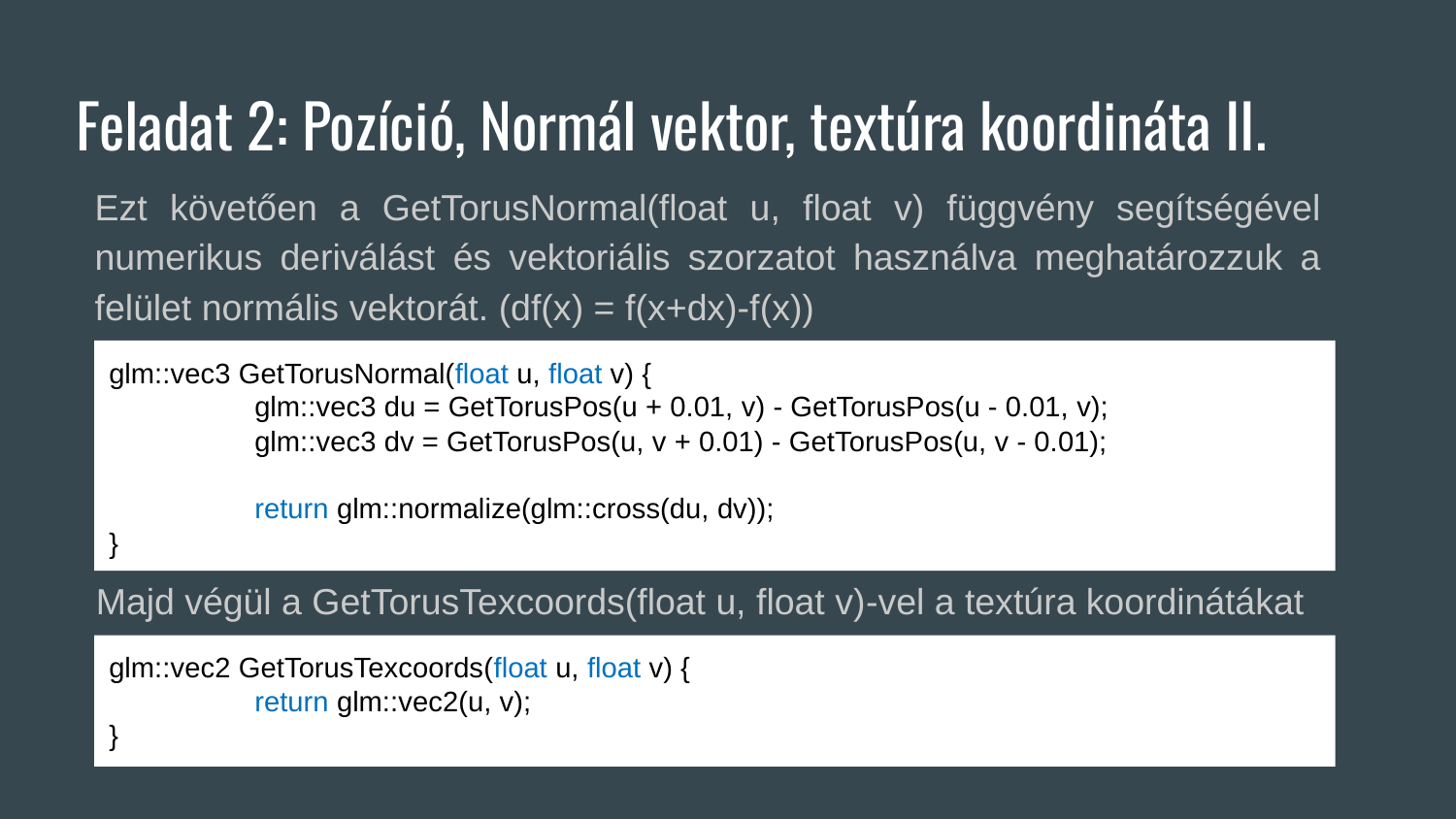

# Feladat 2: Pozíció, Normál vektor, textúra koordináta II.
Ezt követően a GetTorusNormal(float u, float v) függvény segítségével numerikus deriválást és vektoriális szorzatot használva meghatározzuk a felület normális vektorát. (df(x) = f(x+dx)-f(x))
glm::vec3 GetTorusNormal(float u, float v) {
	glm::vec3 du = GetTorusPos(u + 0.01, v) - GetTorusPos(u - 0.01, v);
	glm::vec3 dv = GetTorusPos(u, v + 0.01) - GetTorusPos(u, v - 0.01);

	return glm::normalize(glm::cross(du, dv));
}
Majd végül a GetTorusTexcoords(float u, float v)-vel a textúra koordinátákat

glm::vec2 GetTorusTexcoords(float u, float v) {
	return glm::vec2(u, v);
}